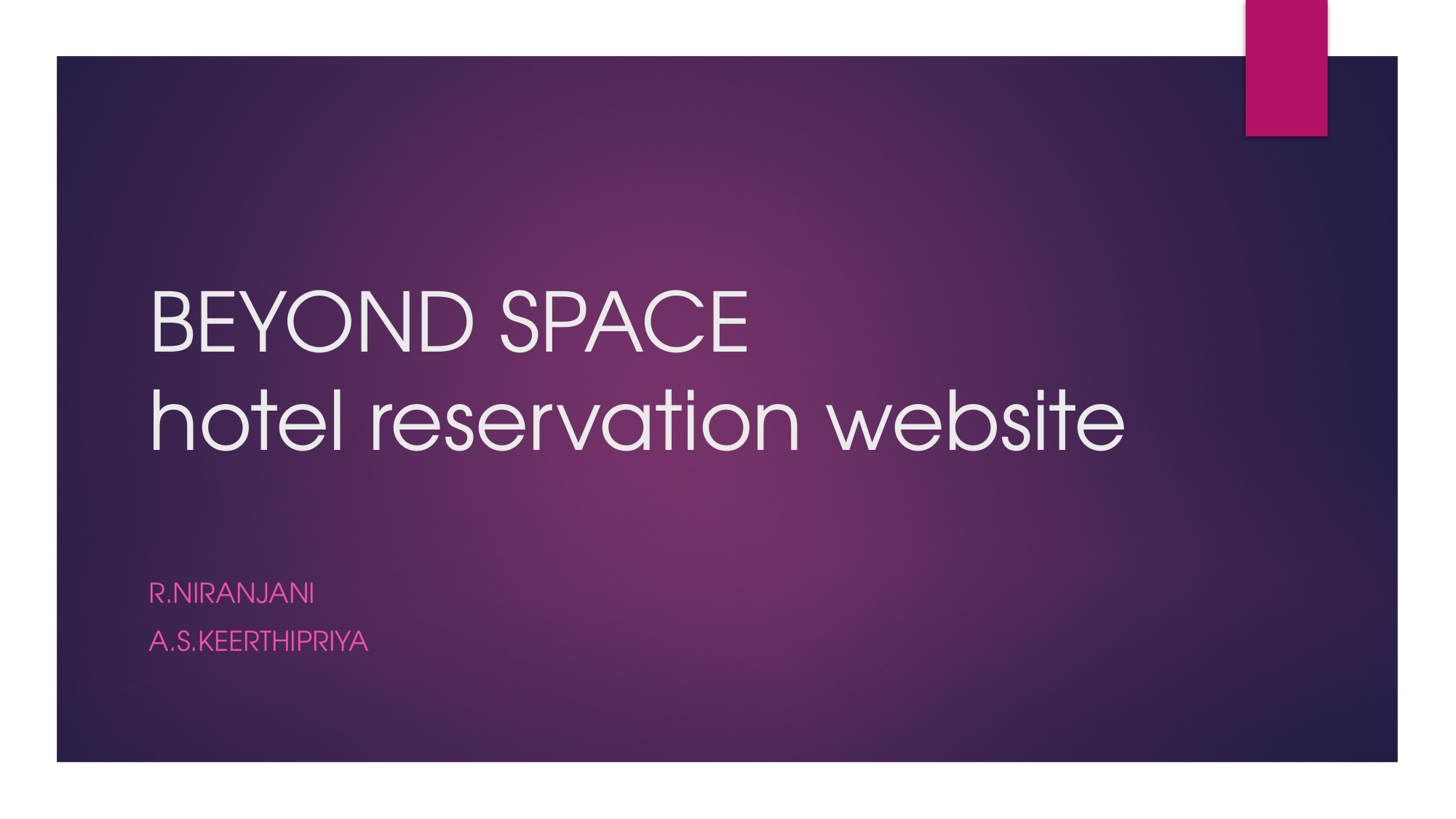

# BEYOND SPACE hotel reservation website
R.Niranjani
A.S.Keerthipriya